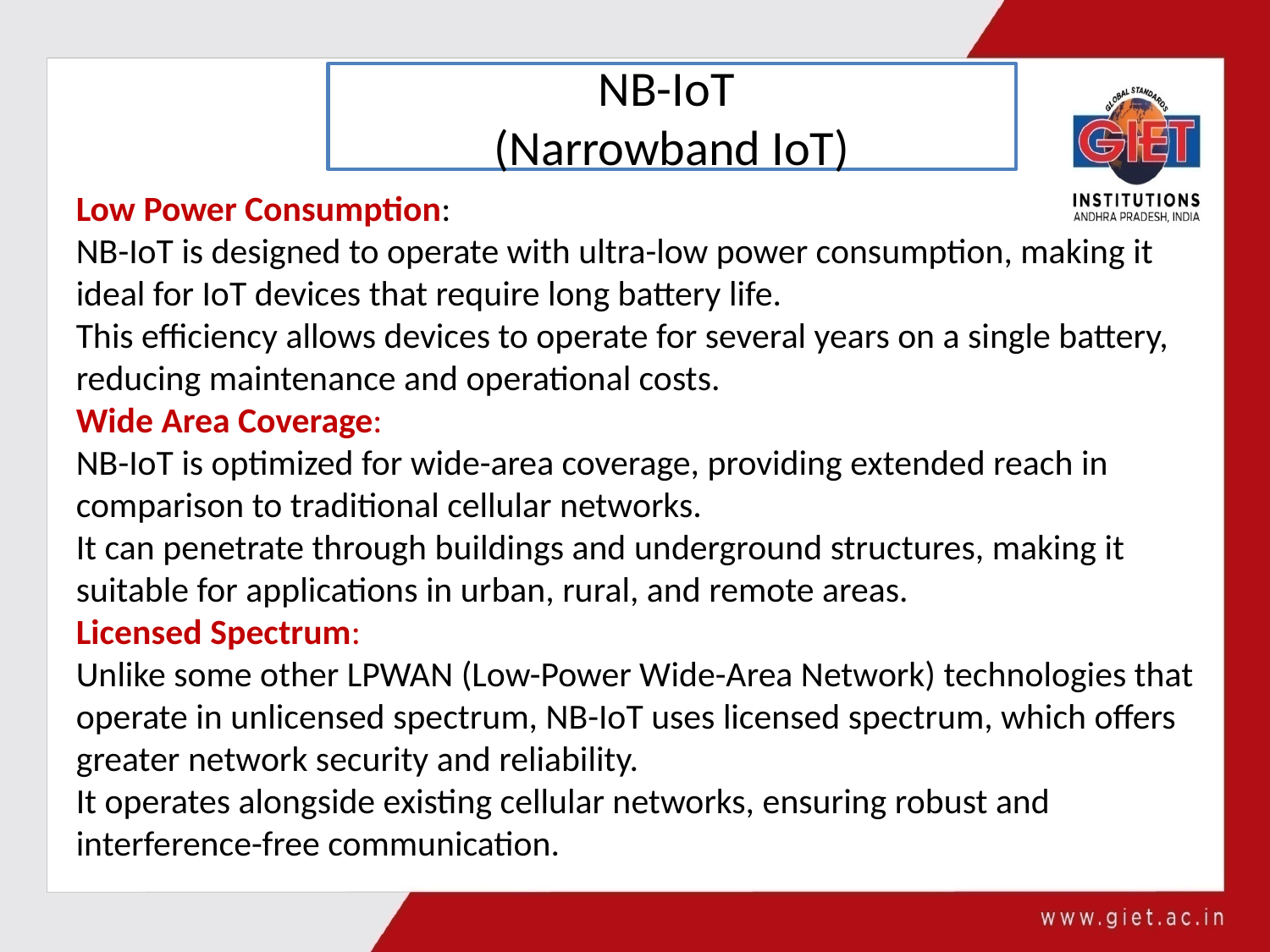

# NB-IoT (Narrowband IoT)
Low Power Consumption:
NB-IoT is designed to operate with ultra-low power consumption, making it ideal for IoT devices that require long battery life.
This efficiency allows devices to operate for several years on a single battery, reducing maintenance and operational costs.
Wide Area Coverage:
NB-IoT is optimized for wide-area coverage, providing extended reach in comparison to traditional cellular networks.
It can penetrate through buildings and underground structures, making it suitable for applications in urban, rural, and remote areas.
Licensed Spectrum:
Unlike some other LPWAN (Low-Power Wide-Area Network) technologies that operate in unlicensed spectrum, NB-IoT uses licensed spectrum, which offers greater network security and reliability.
It operates alongside existing cellular networks, ensuring robust and interference-free communication.